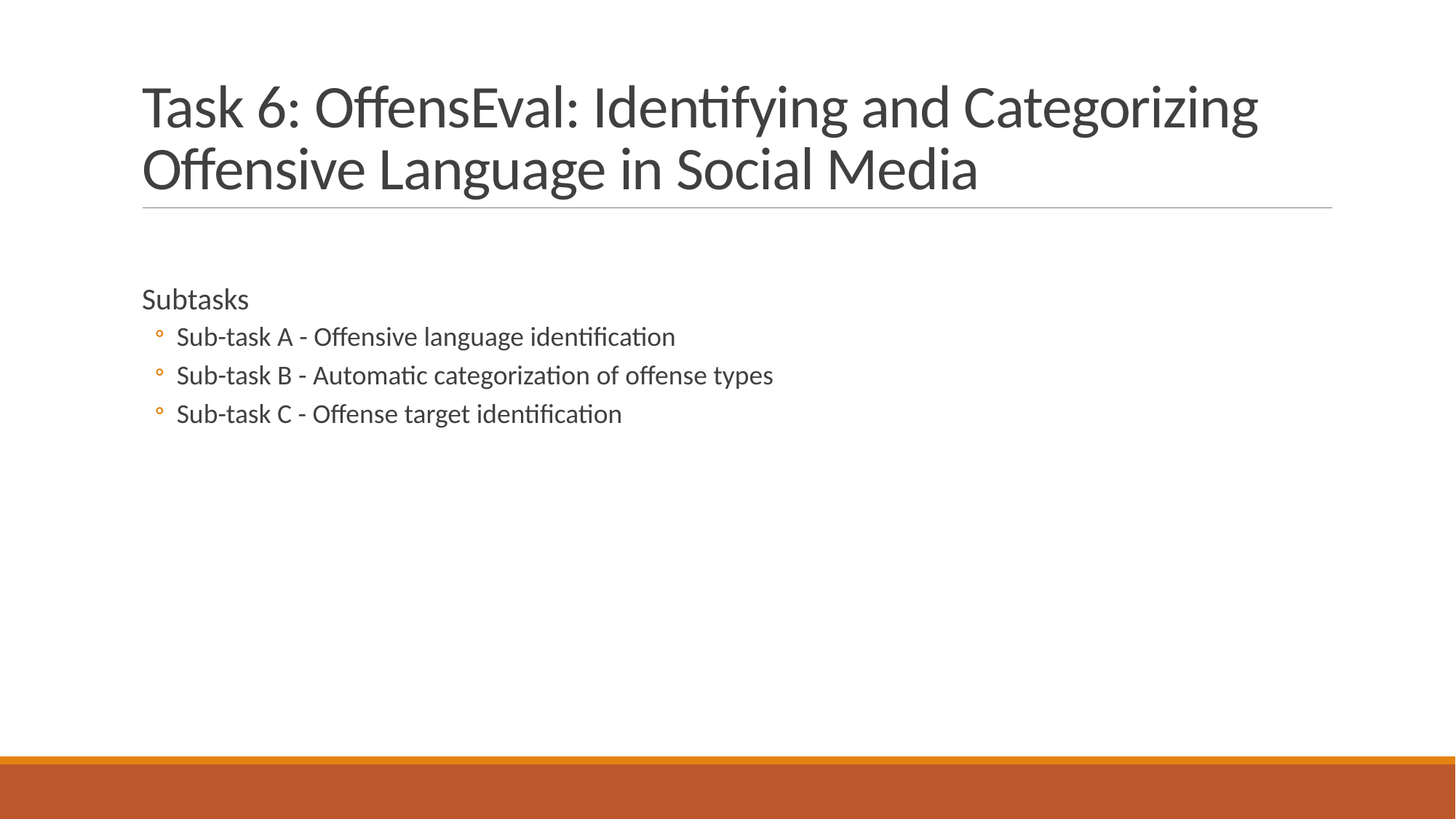

# Task 6: OffensEval: Identifying and Categorizing Offensive Language in Social Media

Subtasks
Sub-task A - Offensive language identification
Sub-task B - Automatic categorization of offense types
Sub-task C - Offense target identification